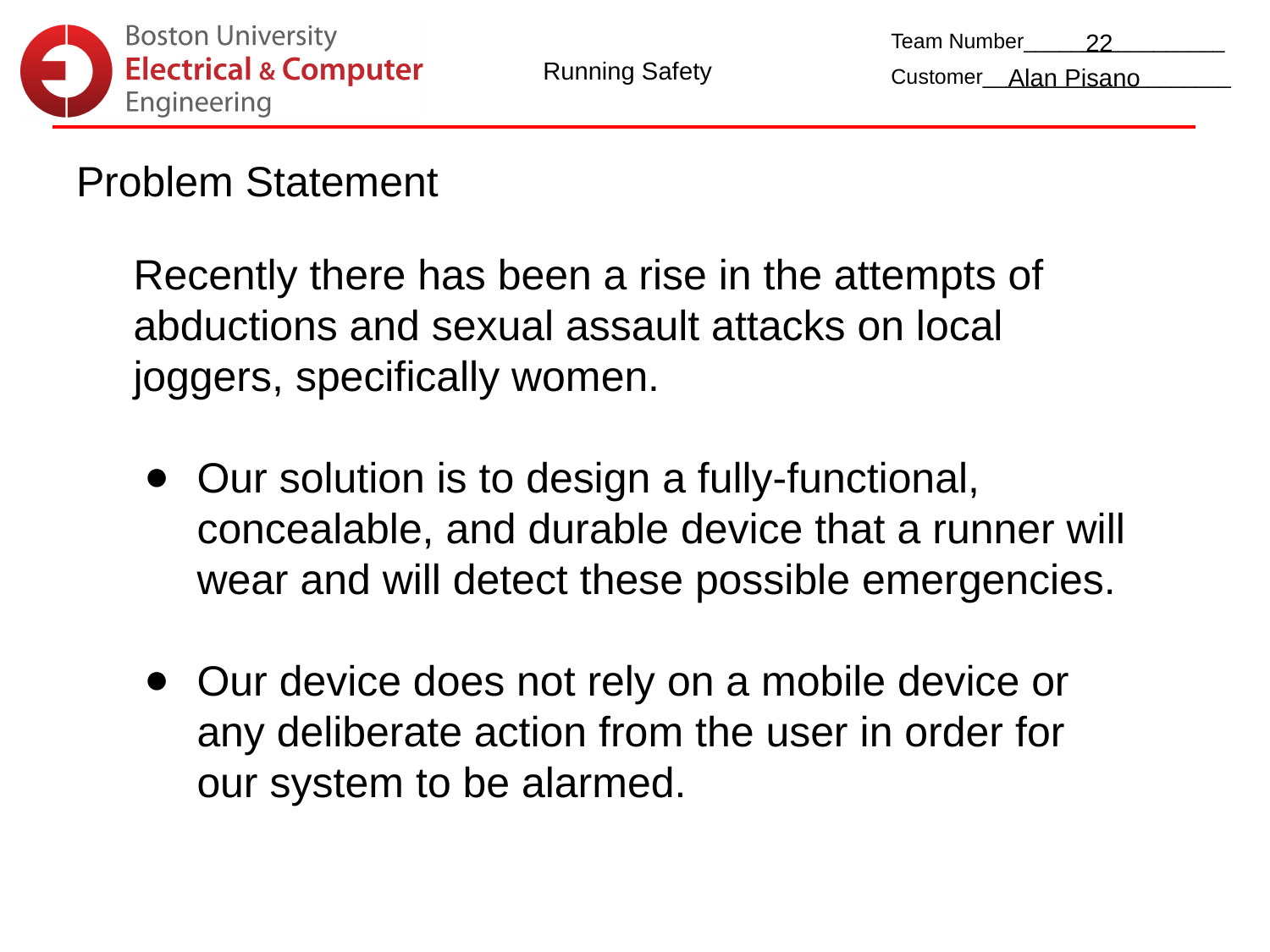

22

Running Safety
Alan Pisano
Problem Statement

Recently there has been a rise in the attempts of abductions and sexual assault attacks on local joggers, specifically women.

Our solution is to design a fully-functional, concealable, and durable device that a runner will wear and will detect these possible emergencies.
Our device does not rely on a mobile device or any deliberate action from the user in order for our system to be alarmed.